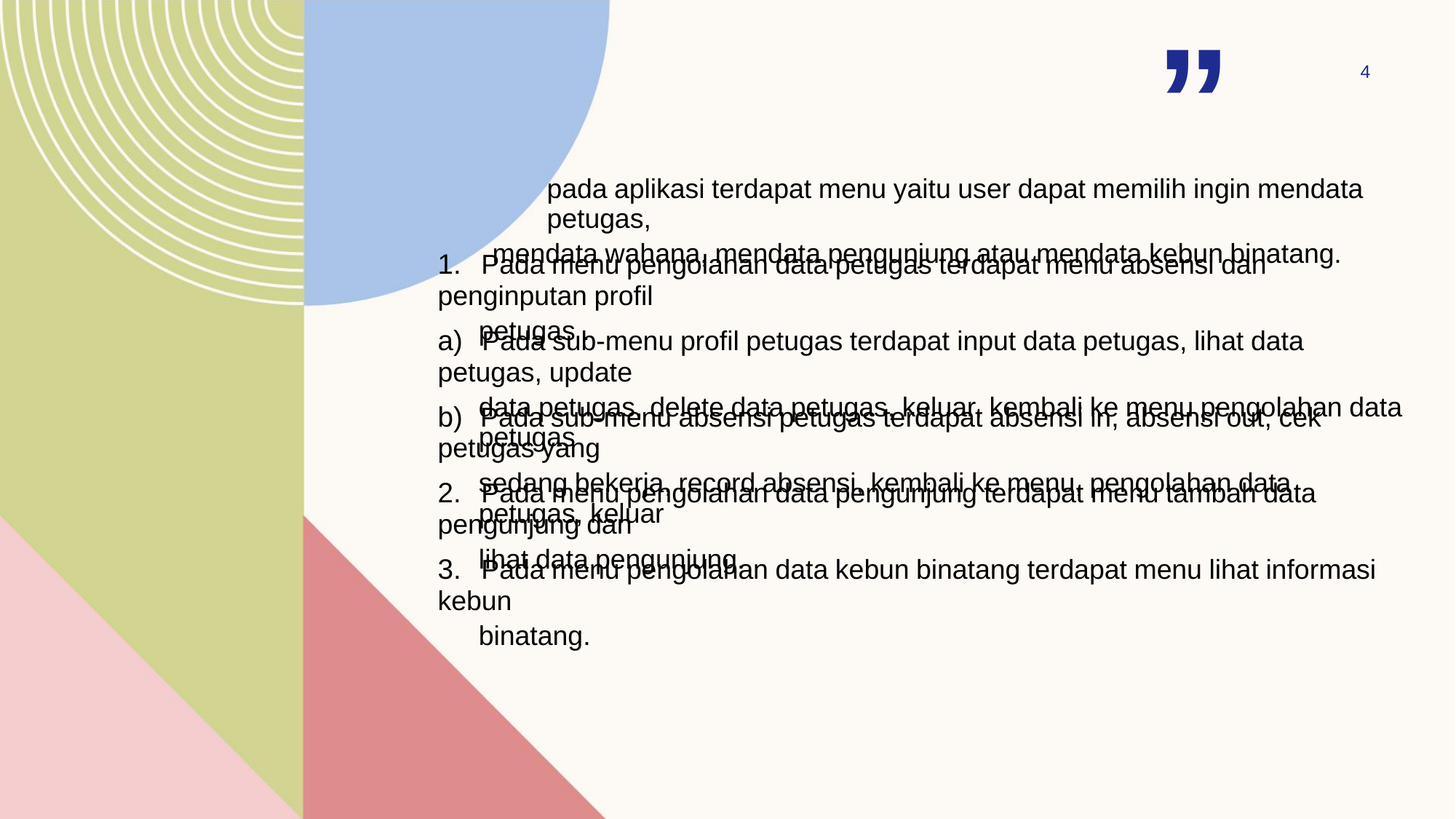

“ALUR KERJA
”
4
pada aplikasi terdapat menu yaitu user dapat memilih ingin mendata petugas,
mendata wahana, mendata pengunjung atau mendata kebun binatang.
1. Pada menu pengolahan data petugas terdapat menu absensi dan penginputan profil
petugas .
a) Pada sub-menu profil petugas terdapat input data petugas, lihat data petugas, update
data petugas, delete data petugas, keluar, kembali ke menu pengolahan data petugas
b) Pada sub-menu absensi petugas terdapat absensi in, absensi out, cek petugas yang
sedang bekerja, record absensi, kembali ke menu, pengolahan data petugas, keluar
2. Pada menu pengolahan data pengunjung terdapat menu tambah data pengunjung dan
lihat data pengunjung.
3. Pada menu pengolahan data kebun binatang terdapat menu lihat informasi kebun
binatang.